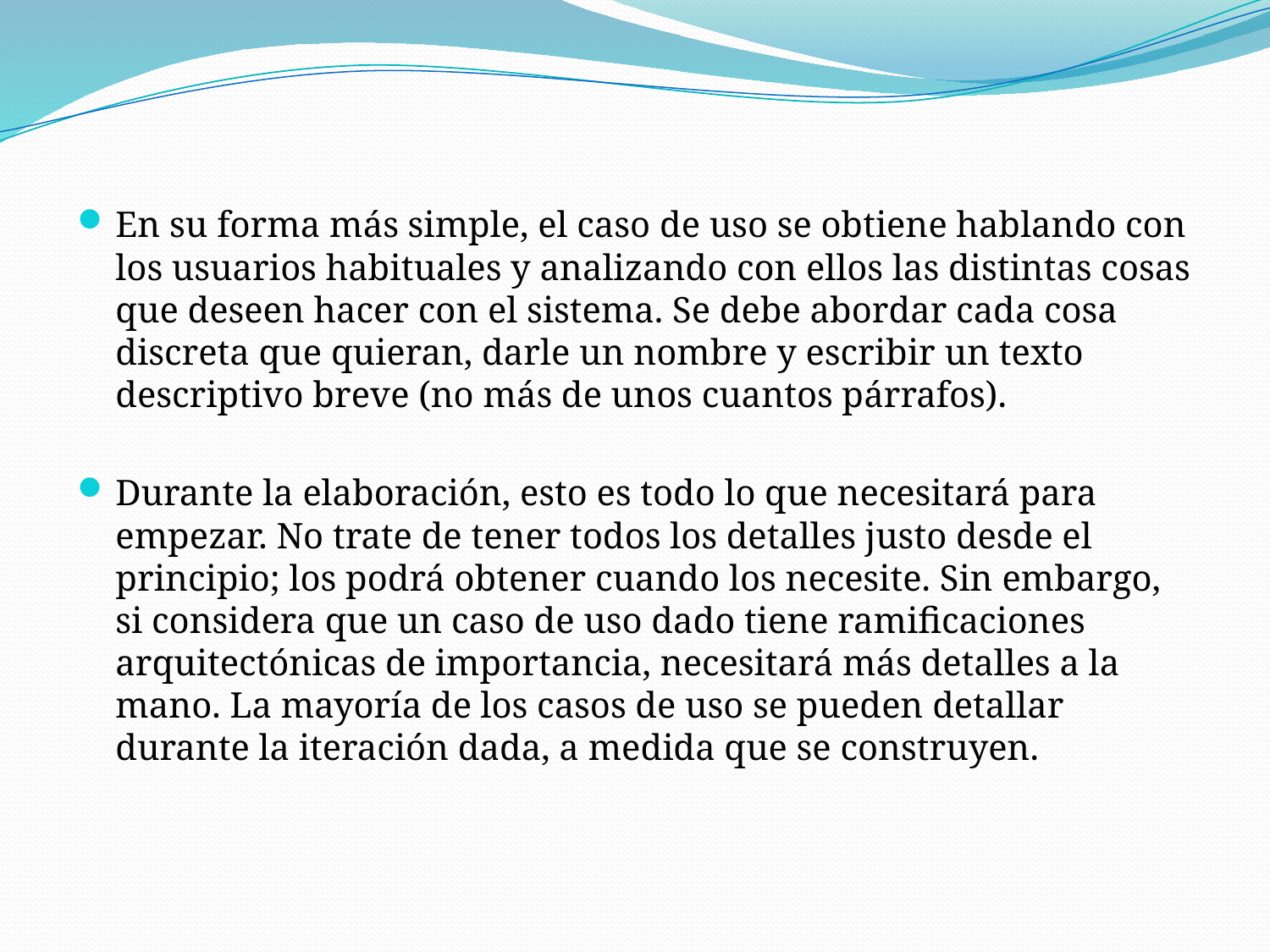

En su forma más simple, el caso de uso se obtiene hablando con los usuarios habituales y analizando con ellos las distintas cosas que deseen hacer con el sistema. Se debe abordar cada cosa discreta que quieran, darle un nombre y escribir un texto descriptivo breve (no más de unos cuantos párrafos).

Durante la elaboración, esto es todo lo que necesitará para empezar. No trate de tener todos los detalles justo desde el principio; los podrá obtener cuando los necesite. Sin embargo, si considera que un caso de uso dado tiene ramificaciones arquitectónicas de importancia, necesitará más detalles a la mano. La mayoría de los casos de uso se pueden detallar durante la iteración dada, a medida que se construyen.